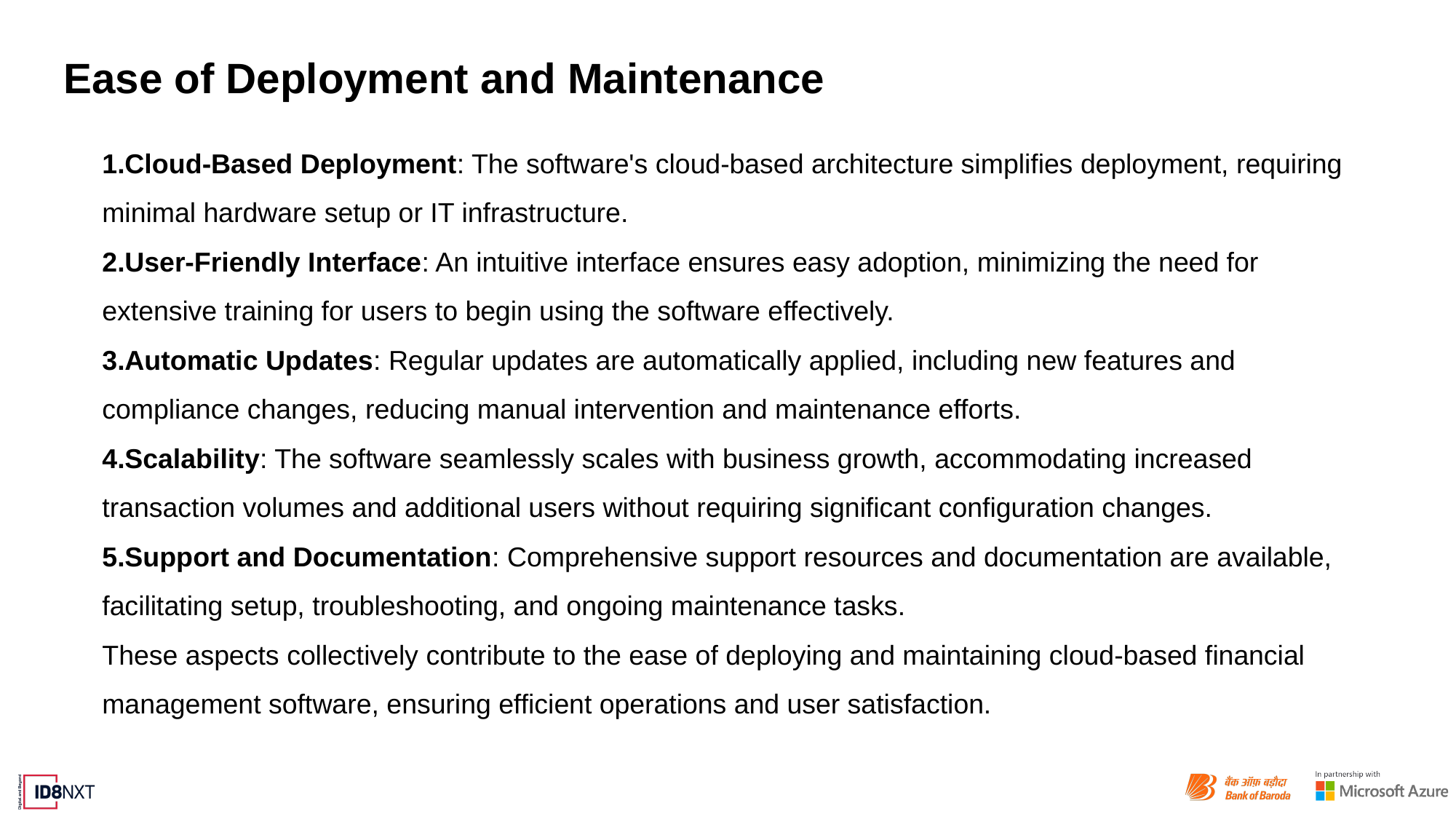

# Ease of Deployment and Maintenance
Cloud-Based Deployment: The software's cloud-based architecture simplifies deployment, requiring minimal hardware setup or IT infrastructure.
User-Friendly Interface: An intuitive interface ensures easy adoption, minimizing the need for extensive training for users to begin using the software effectively.
Automatic Updates: Regular updates are automatically applied, including new features and compliance changes, reducing manual intervention and maintenance efforts.
Scalability: The software seamlessly scales with business growth, accommodating increased transaction volumes and additional users without requiring significant configuration changes.
Support and Documentation: Comprehensive support resources and documentation are available, facilitating setup, troubleshooting, and ongoing maintenance tasks.
These aspects collectively contribute to the ease of deploying and maintaining cloud-based financial management software, ensuring efficient operations and user satisfaction.